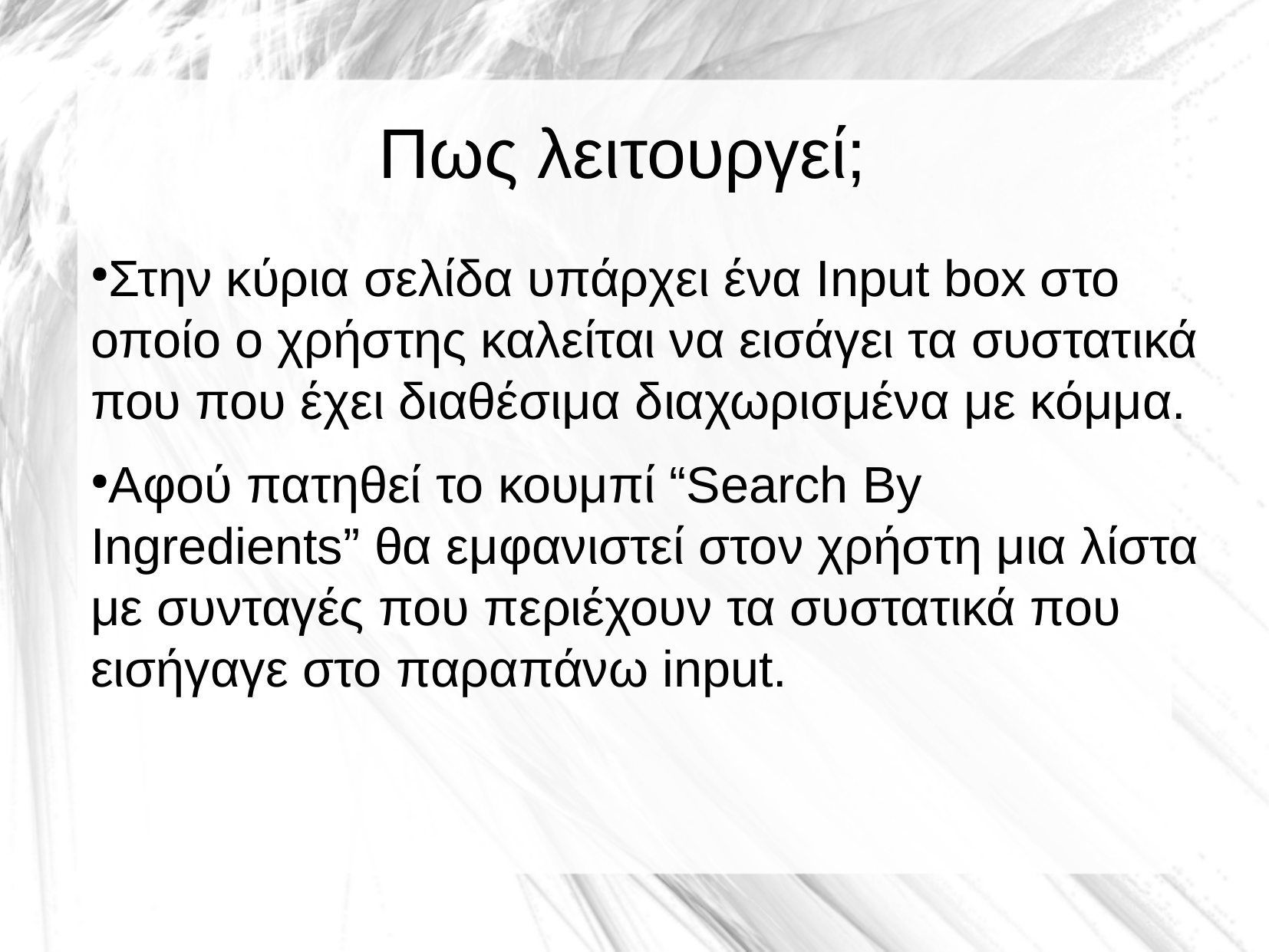

Πως λειτουργεί;
Στην κύρια σελίδα υπάρχει ένα Input box στο οποίο ο χρήστης καλείται να εισάγει τα συστατικά που που έχει διαθέσιμα διαχωρισμένα με κόμμα.
Αφού πατηθεί το κουμπί “Search By Ingredients” θα εμφανιστεί στον χρήστη μια λίστα με συνταγές που περιέχουν τα συστατικά που εισήγαγε στο παραπάνω input.